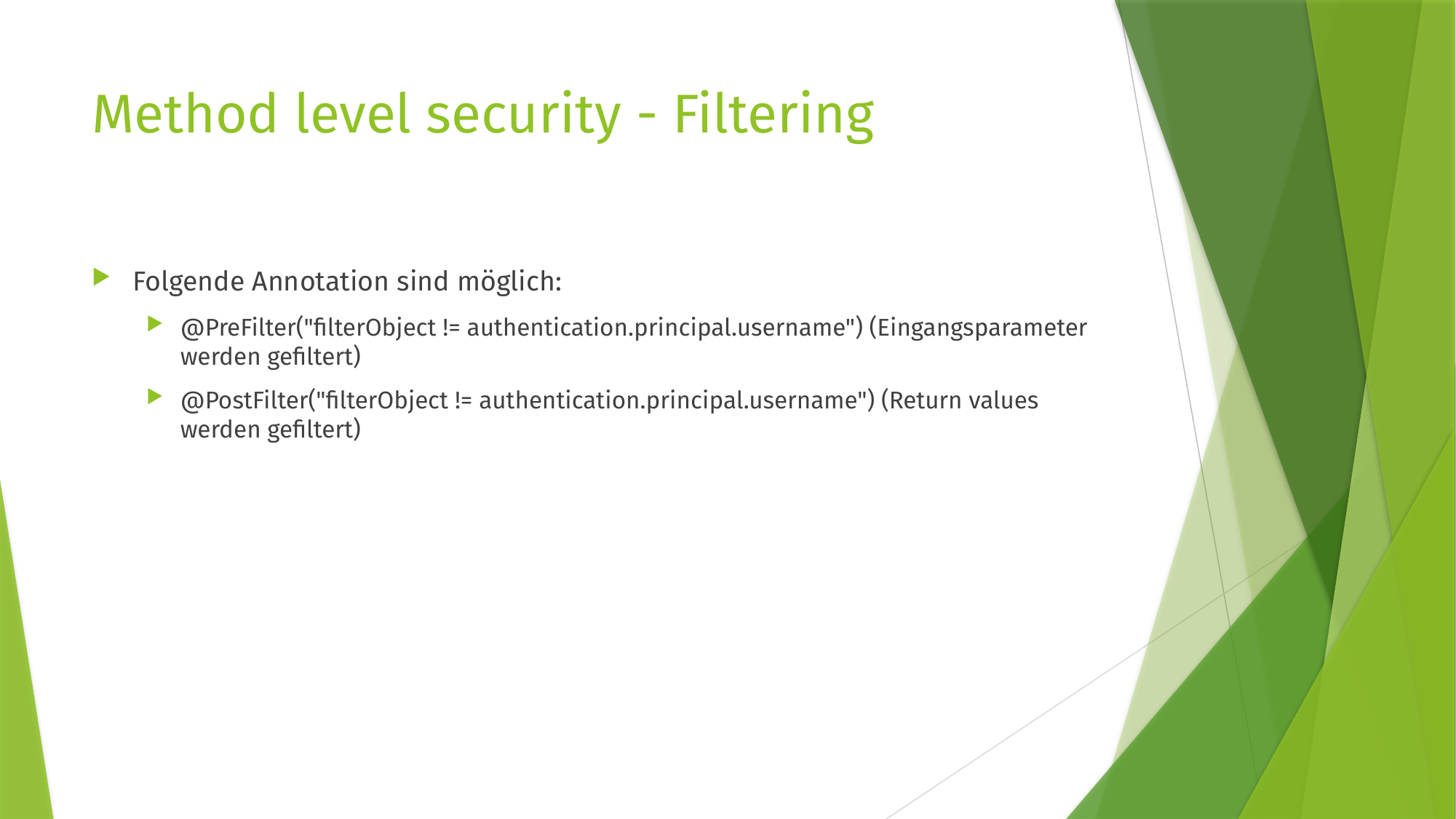

# Method level security - Filtering
Folgende Annotation sind möglich:
@PreFilter("filterObject != authentication.principal.username") (Eingangsparameter werden gefiltert)
@PostFilter("filterObject != authentication.principal.username") (Return values werden gefiltert)